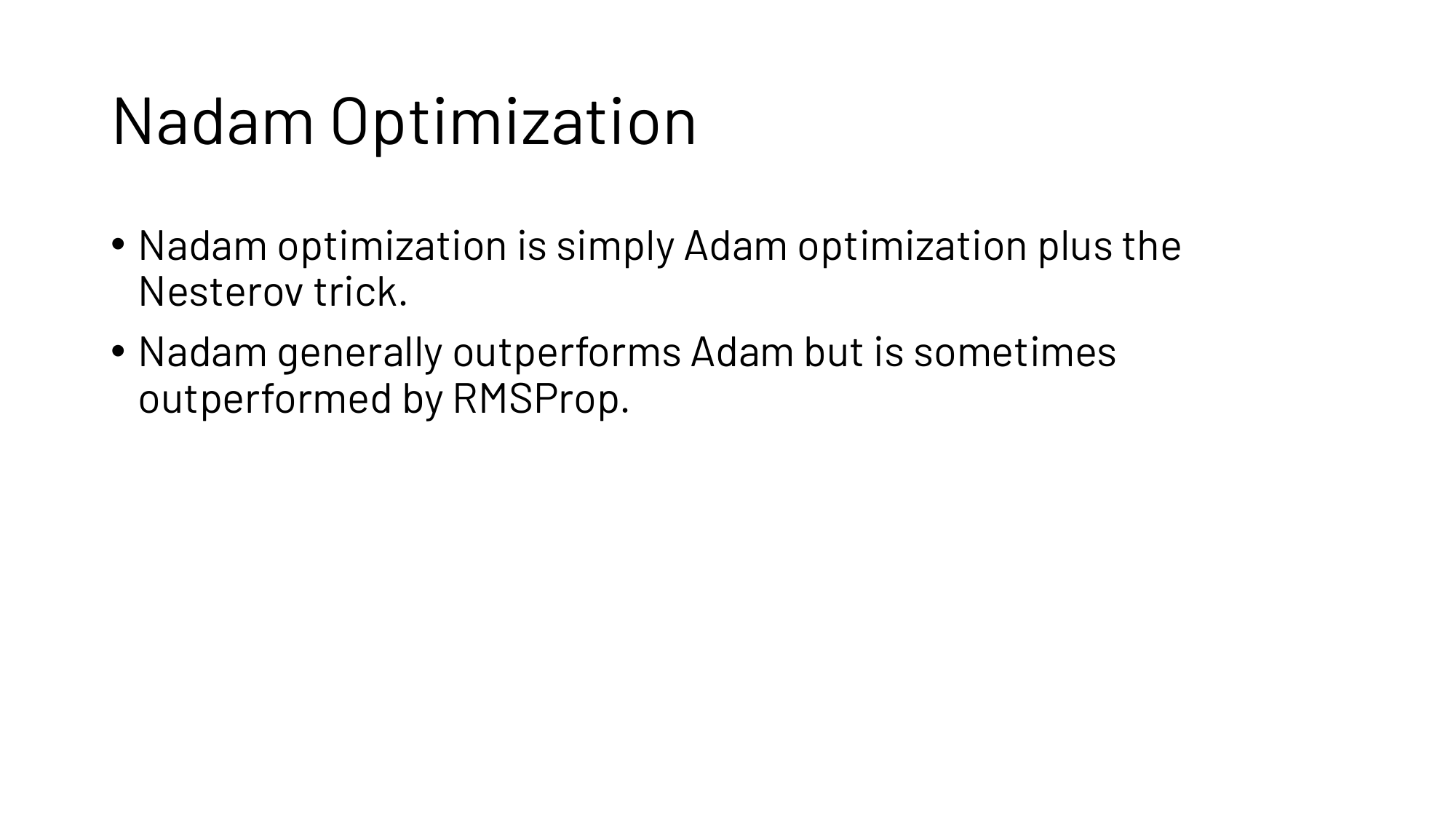

# Nadam Optimization
Nadam optimization is simply Adam optimization plus the Nesterov trick.
Nadam generally outperforms Adam but is sometimes outperformed by RMSProp.